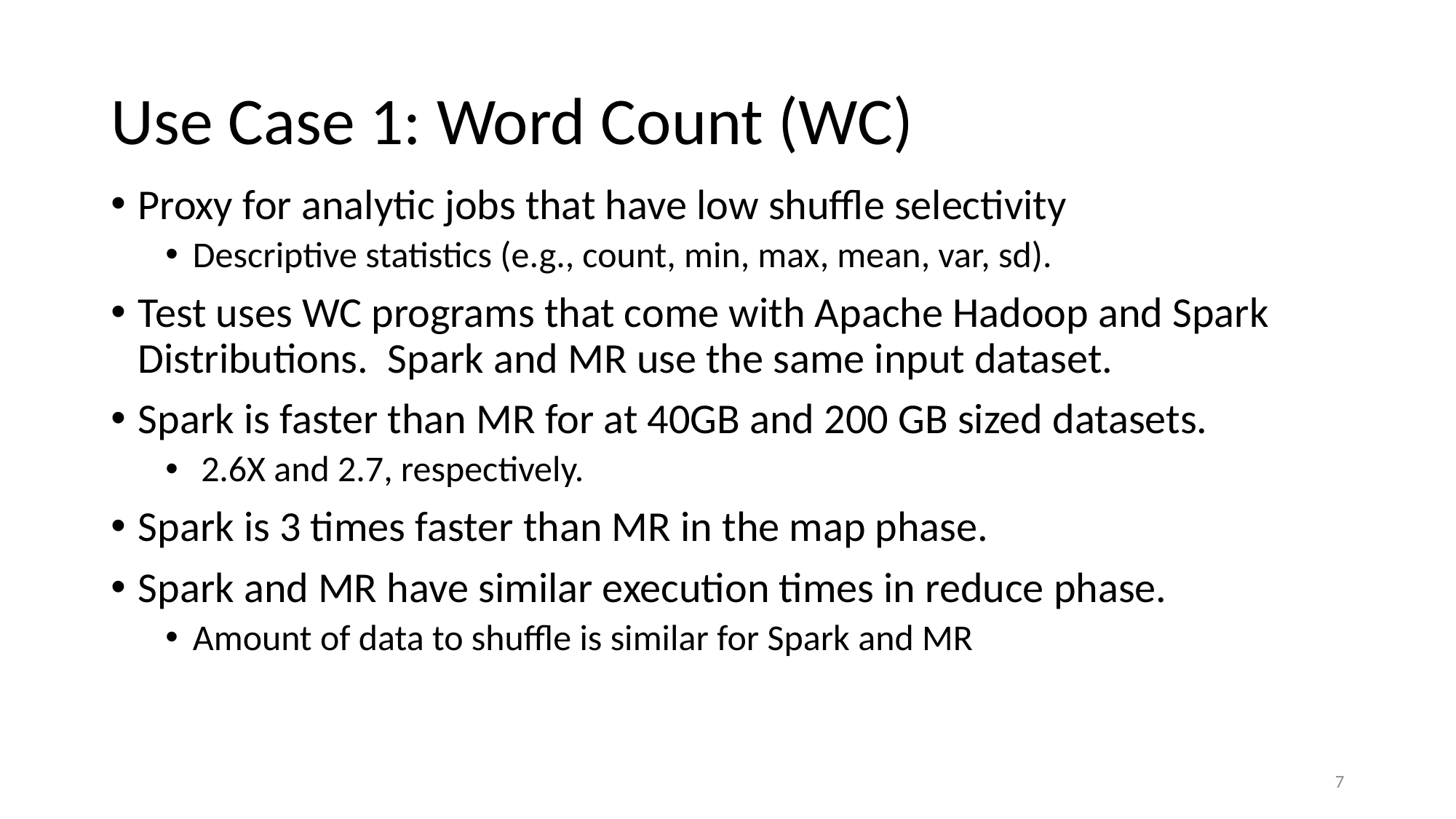

# Use Case 1: Word Count (WC)
Proxy for analytic jobs that have low shuffle selectivity
Descriptive statistics (e.g., count, min, max, mean, var, sd).
Test uses WC programs that come with Apache Hadoop and Spark Distributions.  Spark and MR use the same input dataset.
Spark is faster than MR for at 40GB and 200 GB sized datasets.
 2.6X and 2.7, respectively.
Spark is 3 times faster than MR in the map phase.
Spark and MR have similar execution times in reduce phase.
Amount of data to shuffle is similar for Spark and MR
7